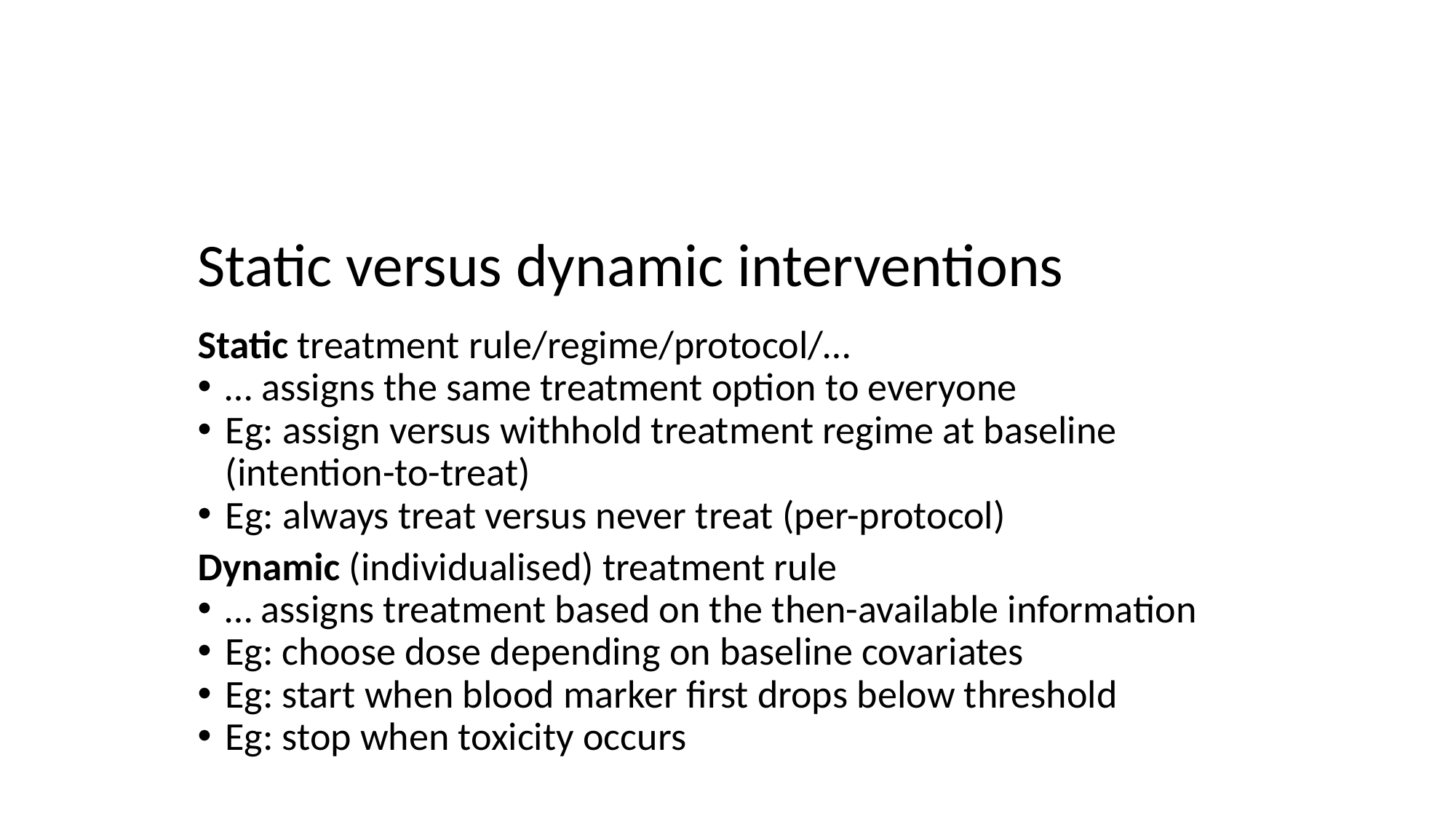

Static versus dynamic interventions
Static treatment rule/regime/protocol/…
… assigns the same treatment option to everyone
Eg: assign versus withhold treatment regime at baseline (intention-to-treat)
Eg: always treat versus never treat (per-protocol)
Dynamic (individualised) treatment rule
… assigns treatment based on the then-available information
Eg: choose dose depending on baseline covariates
Eg: start when blood marker first drops below threshold
Eg: stop when toxicity occurs